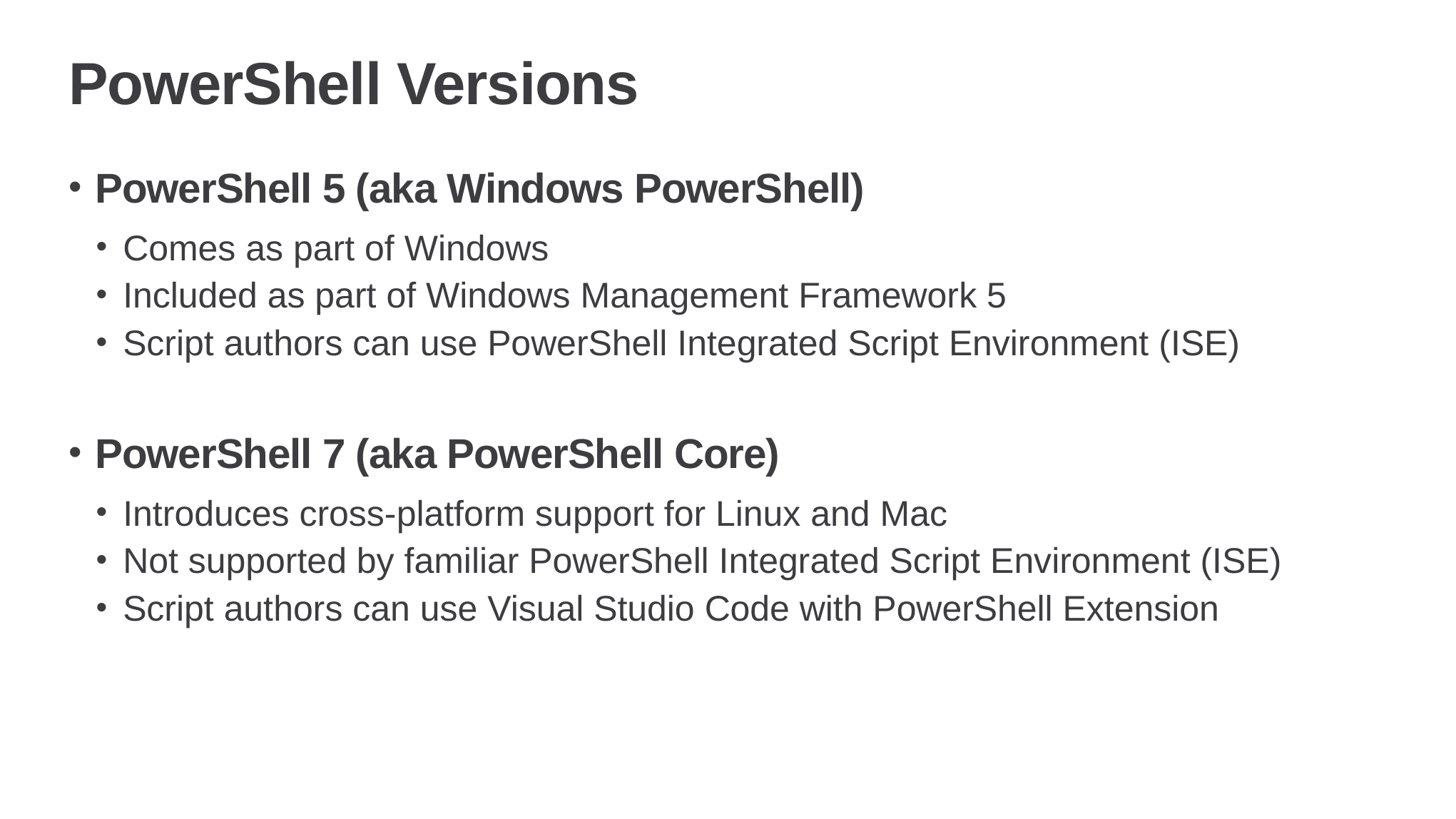

# PowerShell Versions
PowerShell 5 (aka Windows PowerShell)
Comes as part of Windows
Included as part of Windows Management Framework 5
Script authors can use PowerShell Integrated Script Environment (ISE)

PowerShell 7 (aka PowerShell Core)
Introduces cross-platform support for Linux and Mac
Not supported by familiar PowerShell Integrated Script Environment (ISE)
Script authors can use Visual Studio Code with PowerShell Extension